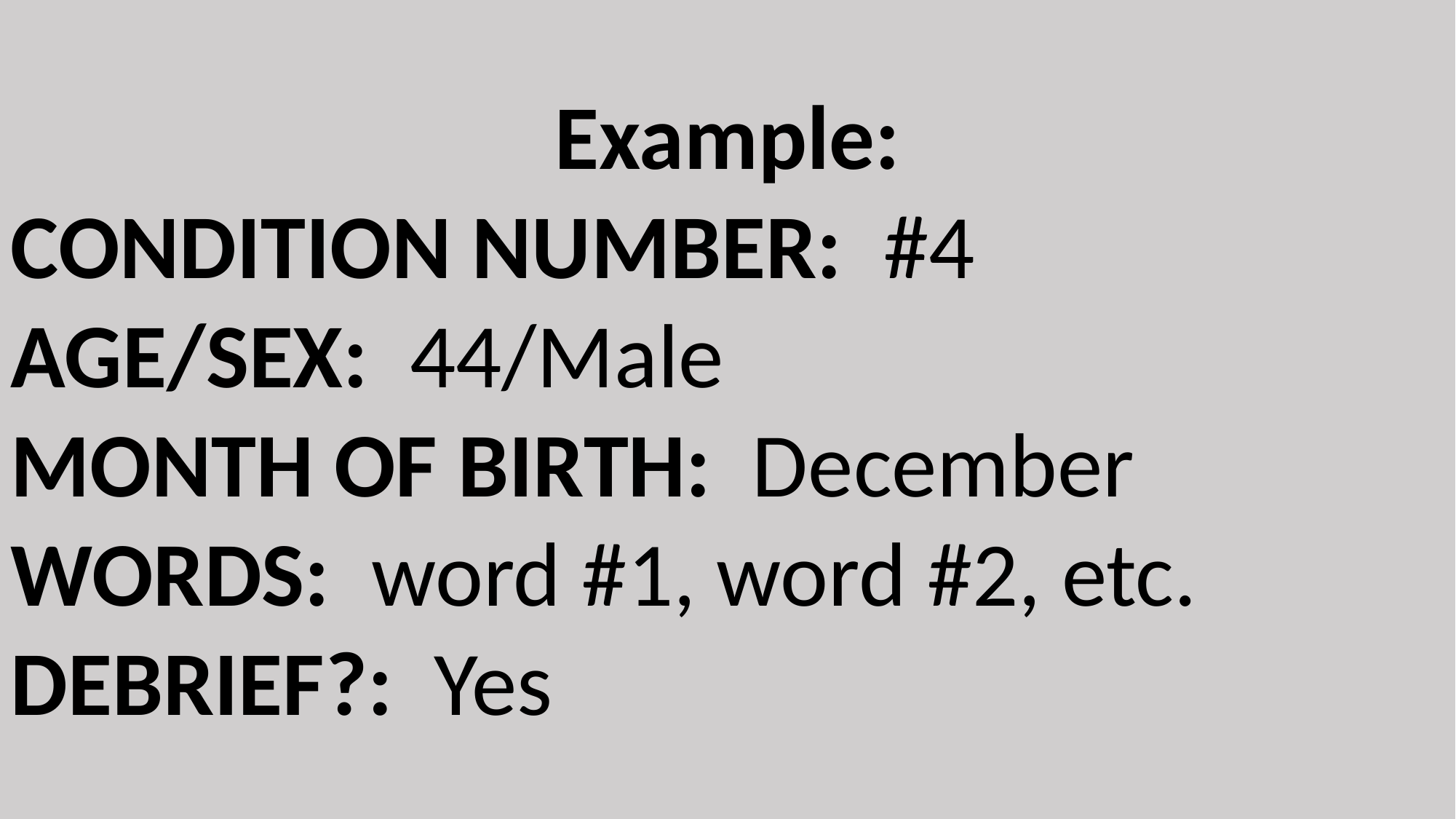

Example:
CONDITION NUMBER:  #4
AGE/SEX:  44/Male
MONTH OF BIRTH:  December
WORDS:  word #1, word #2, etc.
DEBRIEF?:  Yes